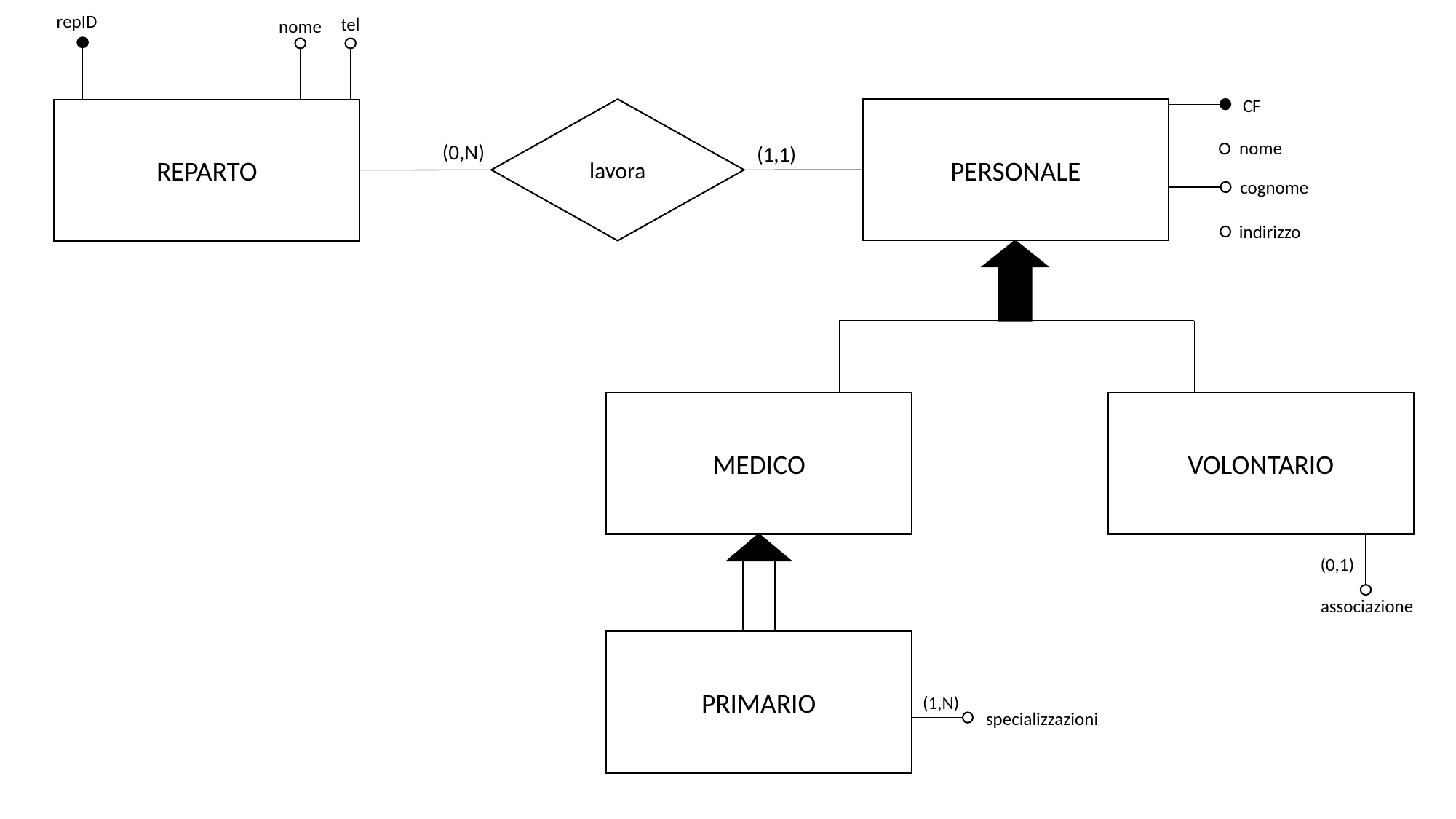

repID
tel
nome

REPARTO

CF
PERSONALE

nome

cognome

indirizzo

MEDICO
VOLONTARIO

(0,1)
associazione
PRIMARIO
(1,N)

specializzazioni
lavora
(0,N)
(1,1)